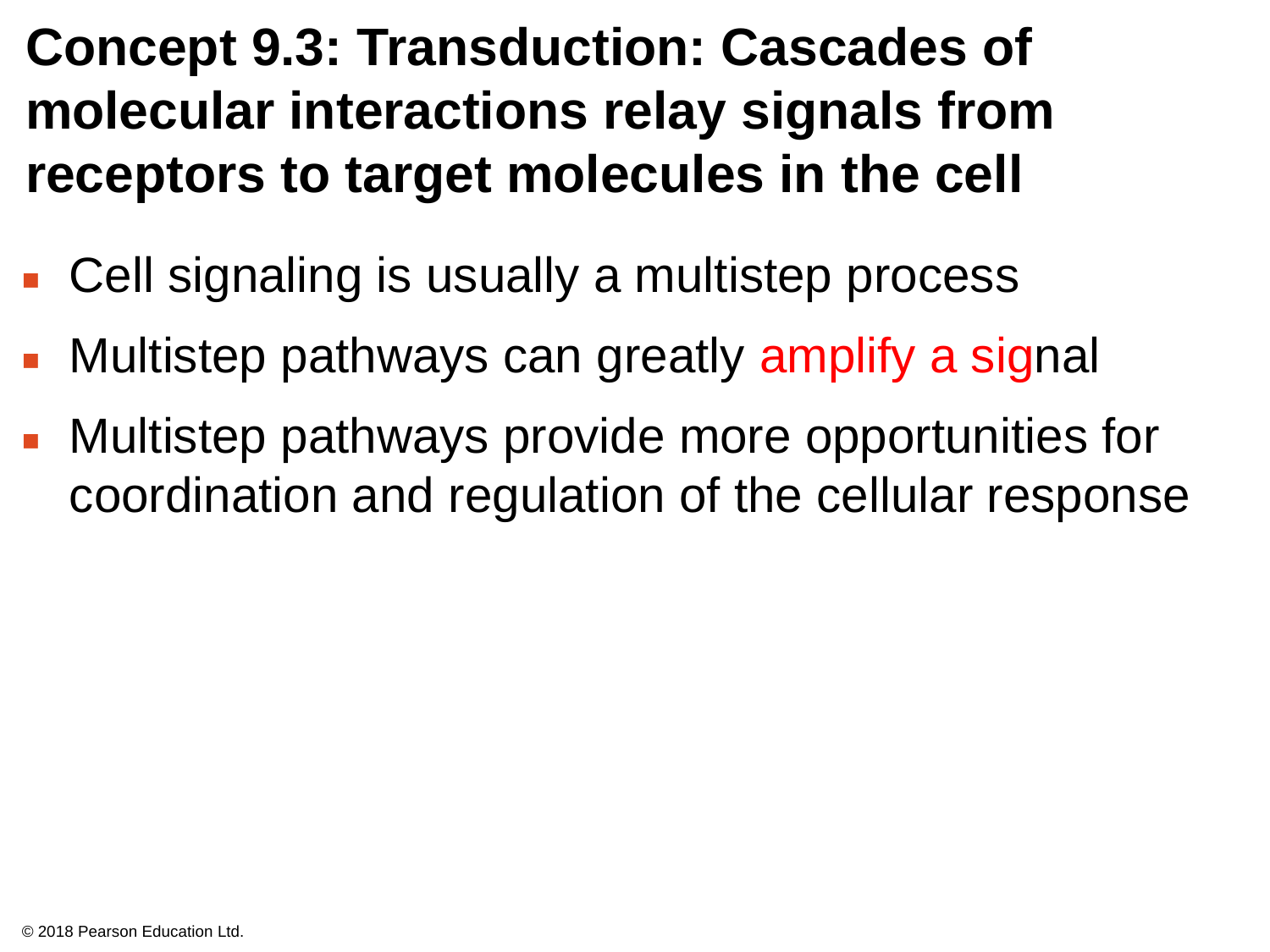

# Concept 9.3: Transduction: Cascades of molecular interactions relay signals from receptors to target molecules in the cell
Cell signaling is usually a multistep process
Multistep pathways can greatly amplify a signal
Multistep pathways provide more opportunities for coordination and regulation of the cellular response
© 2018 Pearson Education Ltd.